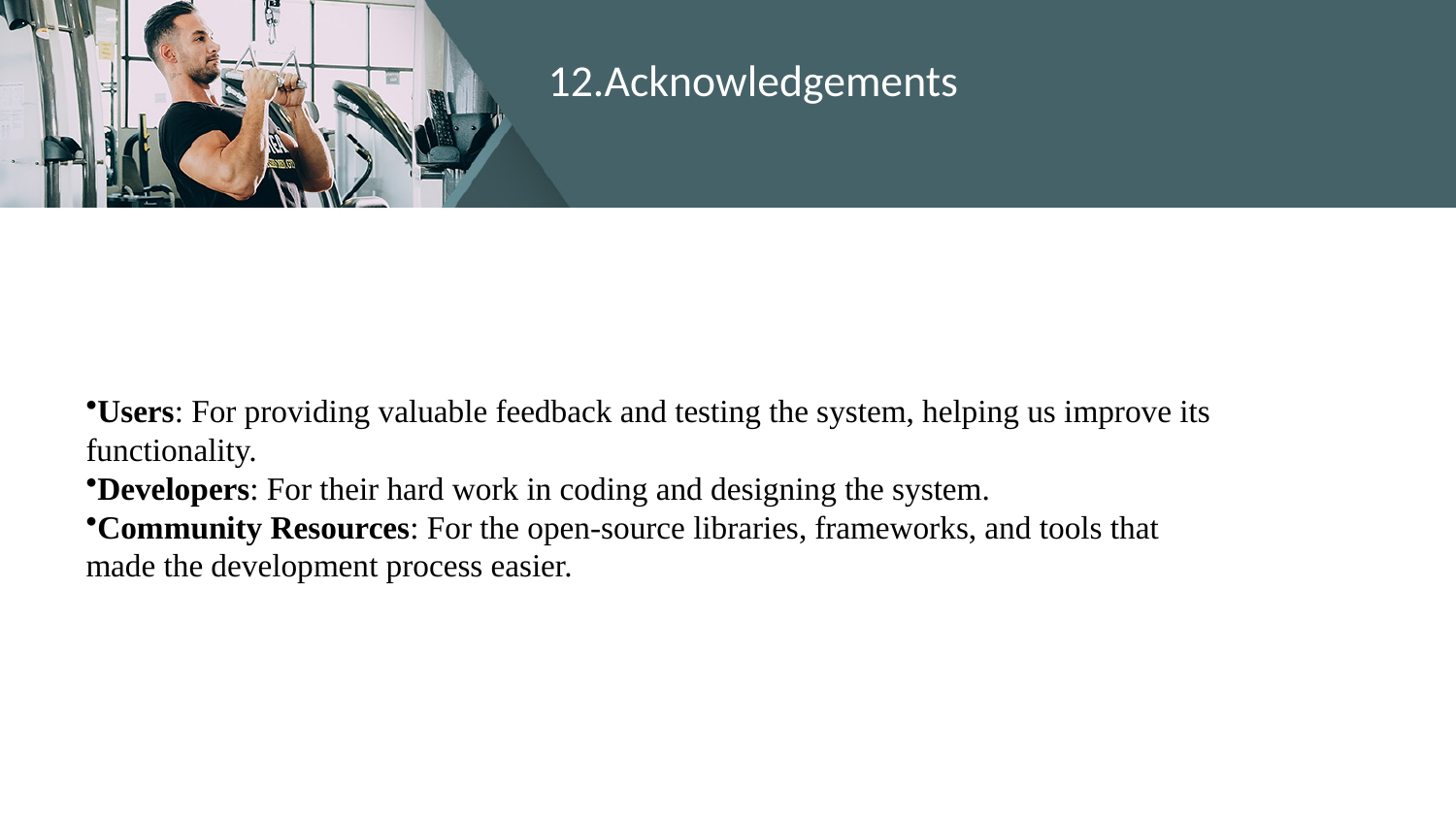

# 12.Acknowledgements
Users: For providing valuable feedback and testing the system, helping us improve its functionality.
Developers: For their hard work in coding and designing the system.
Community Resources: For the open-source libraries, frameworks, and tools that made the development process easier.